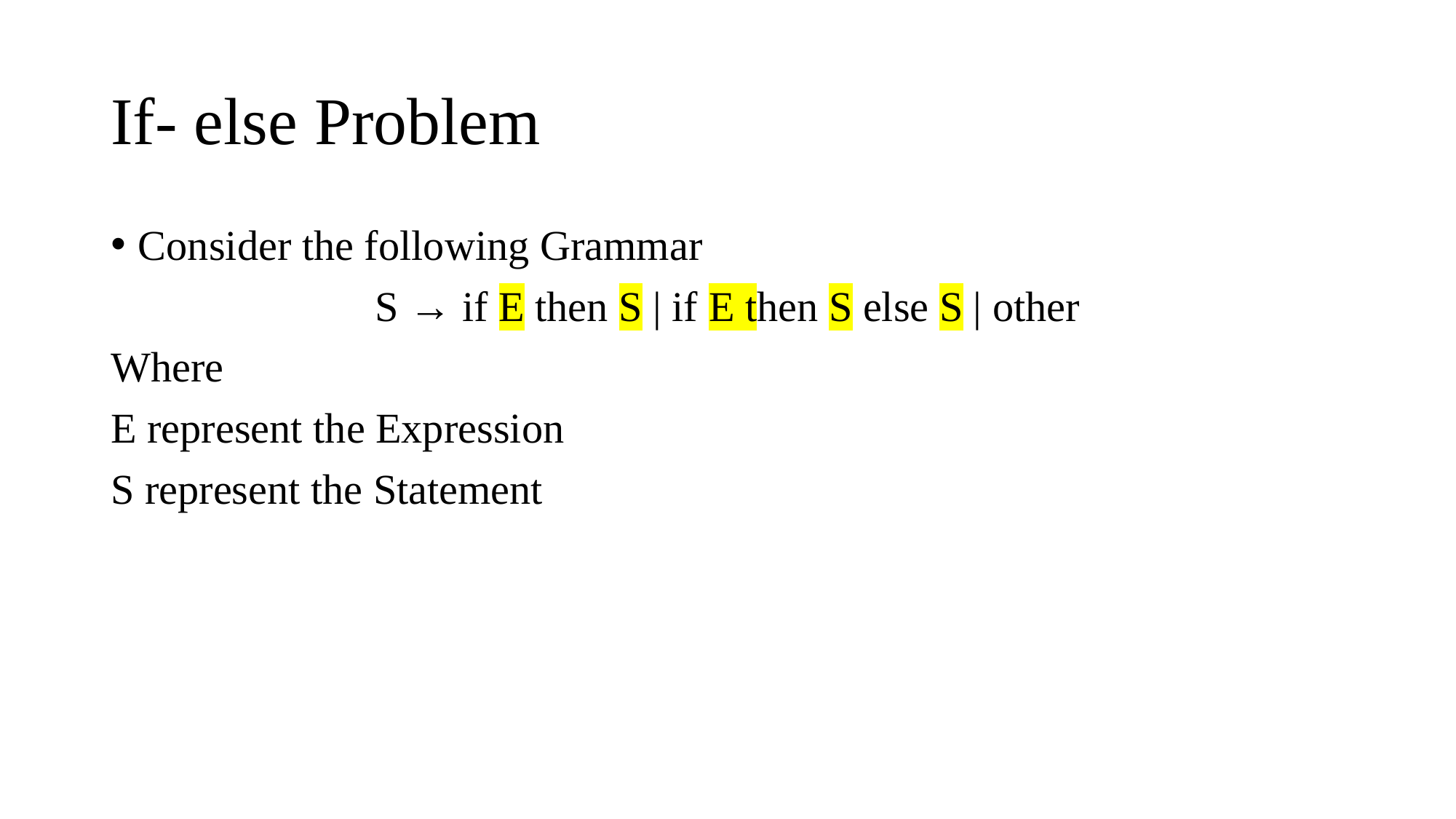

# If- else Problem
Consider the following Grammar
S → if E then S | if E then S else S | other
Where
E represent the Expression
S represent the Statement